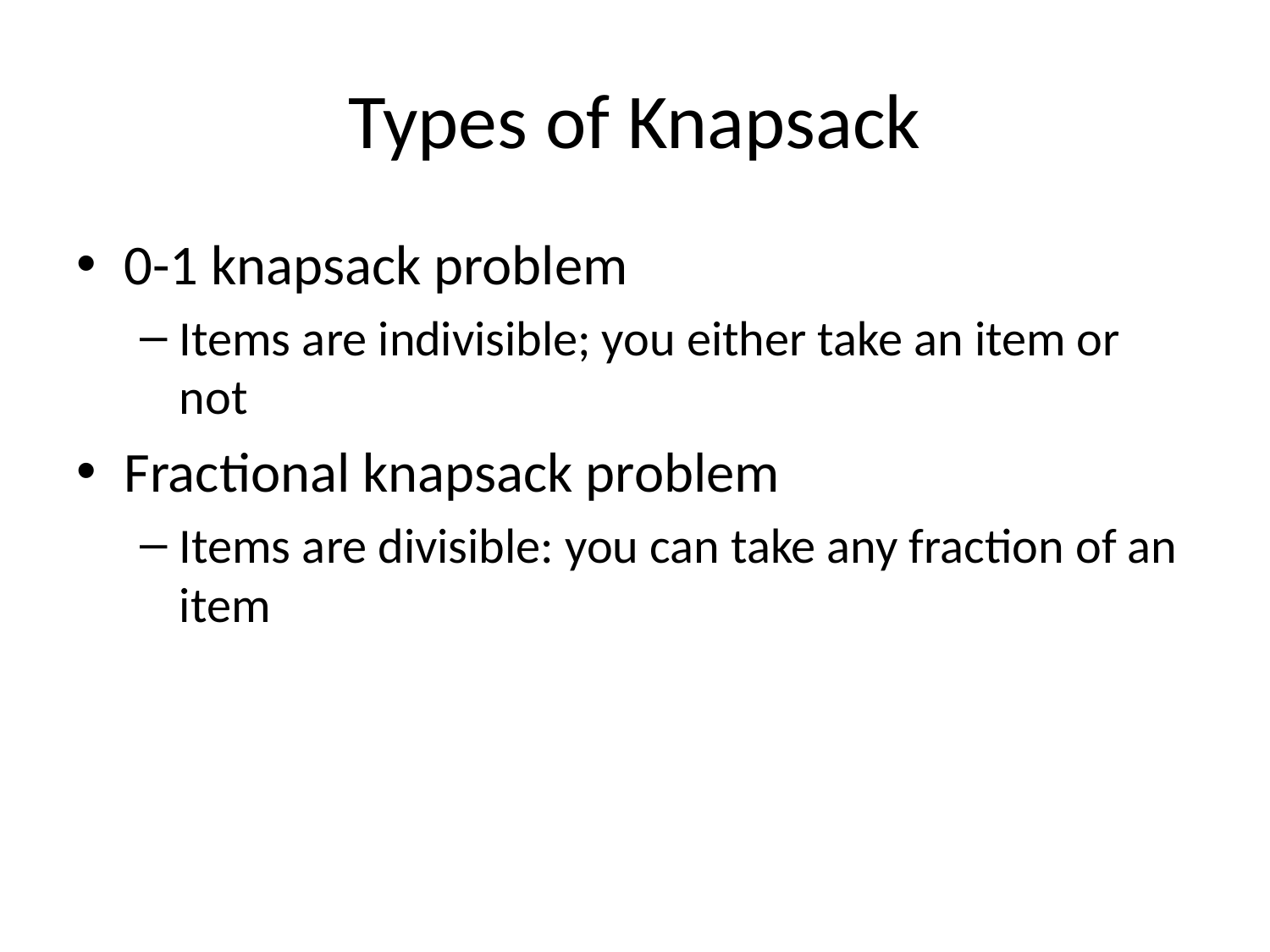

# Types of Knapsack
0-1 knapsack problem
Items are indivisible; you either take an item or not
Fractional knapsack problem
Items are divisible: you can take any fraction of an item